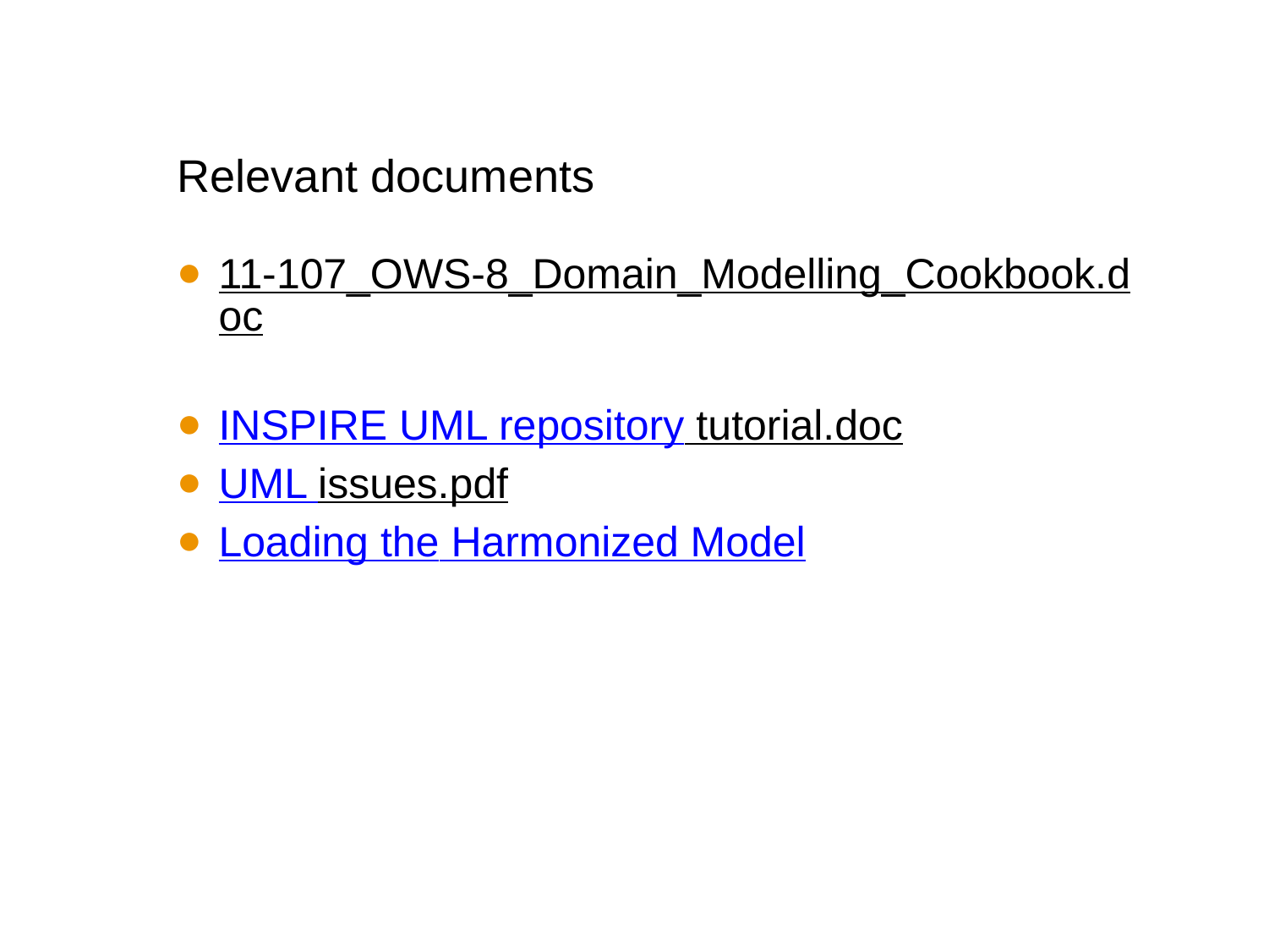

# Relevant documents
11-107_OWS-8_Domain_Modelling_Cookbook.doc
INSPIRE UML repository tutorial.doc
UML issues.pdf
Loading the Harmonized Model
UML BP Shenzhen
25/11/2014